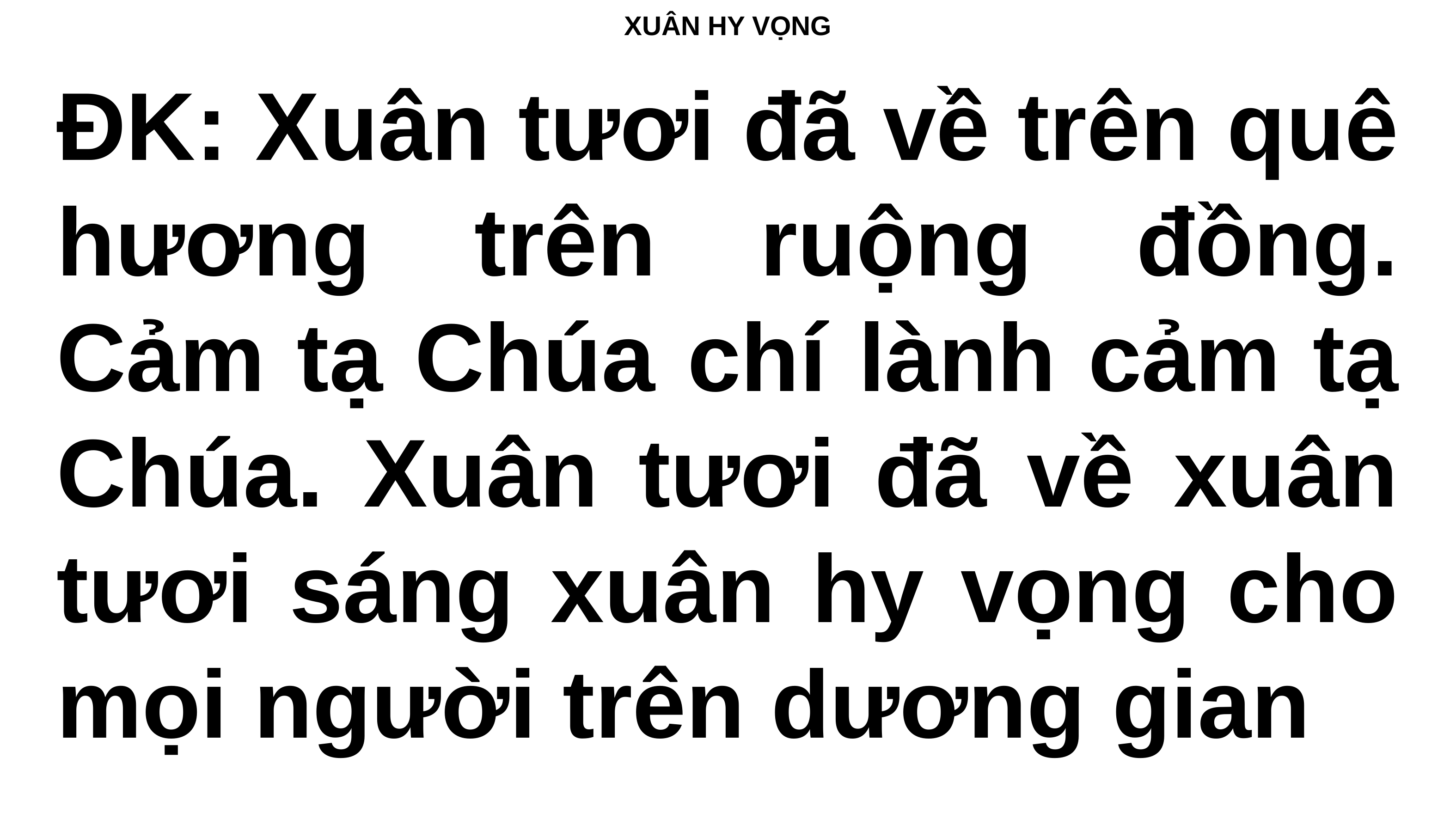

XUÂN HY VỌNG
ĐK: Xuân tươi đã về trên quê hương trên ruộng đồng. Cảm tạ Chúa chí lành cảm tạ Chúa. Xuân tươi đã về xuân tươi sáng xuân hy vọng cho mọi người trên dương gian